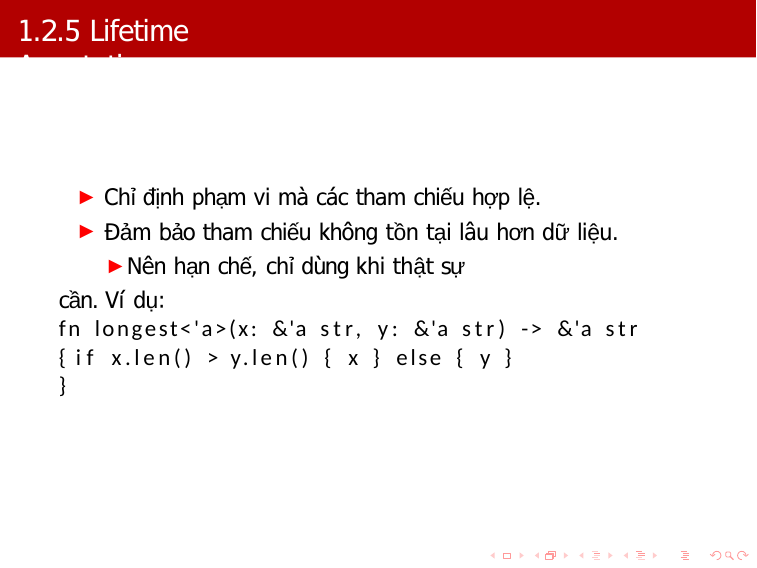

# 1.2.5 Lifetime Annotation
Chỉ định phạm vi mà các tham chiếu hợp lệ.
Đảm bảo tham chiếu không tồn tại lâu hơn dữ liệu.
Nên hạn chế, chỉ dùng khi thật sự cần. Ví dụ:
fn longest<'a>(x: &'a str, y: &'a str) -> &'a str { if x.len() > y.len() { x } else { y }
}